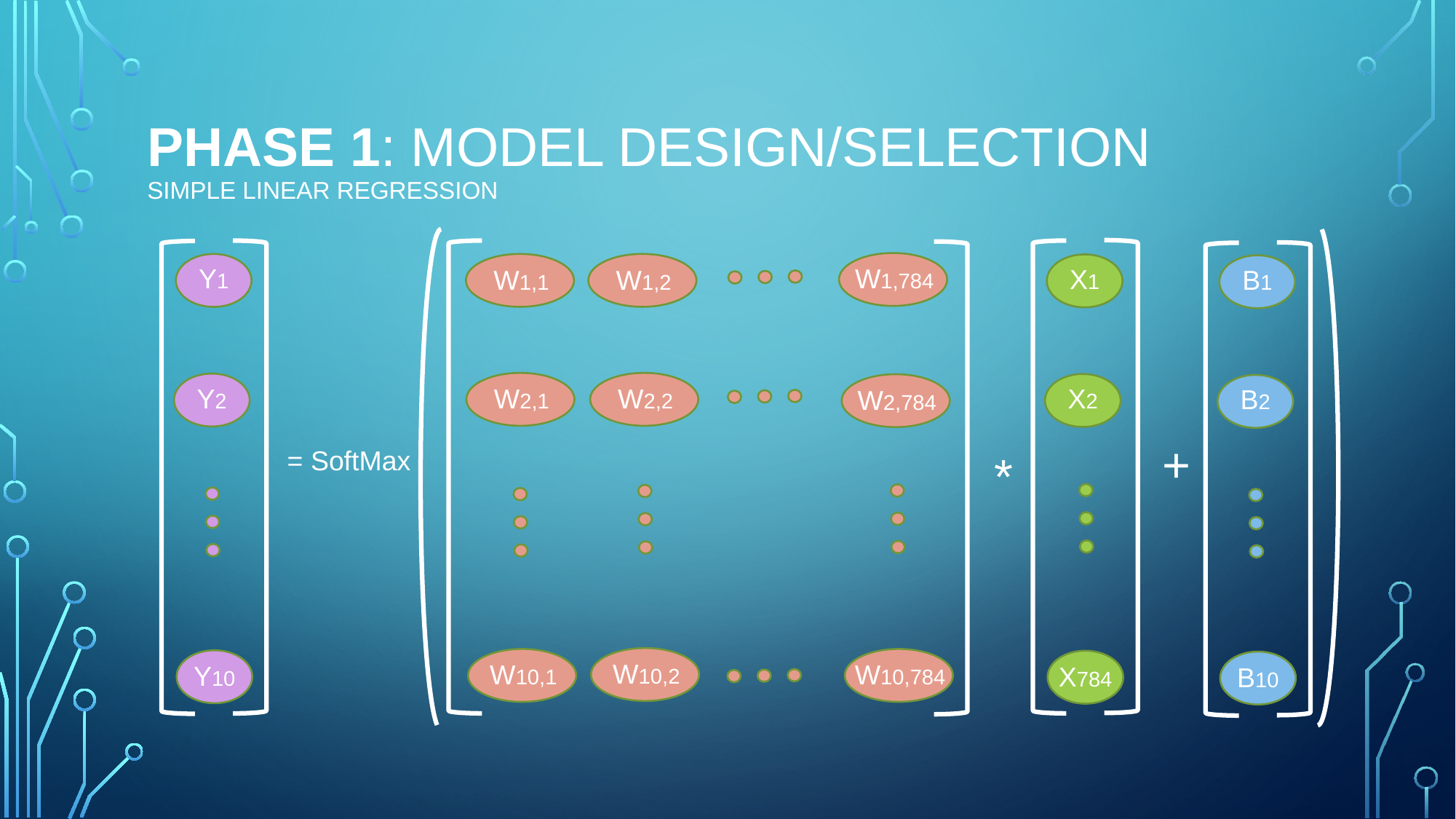

# phase 1: Model design/selection simple linear regression

Y1
W1,784
X1
W1,1
W1,2
B1

Y2
W2,2
W2,1
X2
B2
W2,784

+
= SoftMax
*

W10,2

W10,784
W10,1
Y10
X784
B10